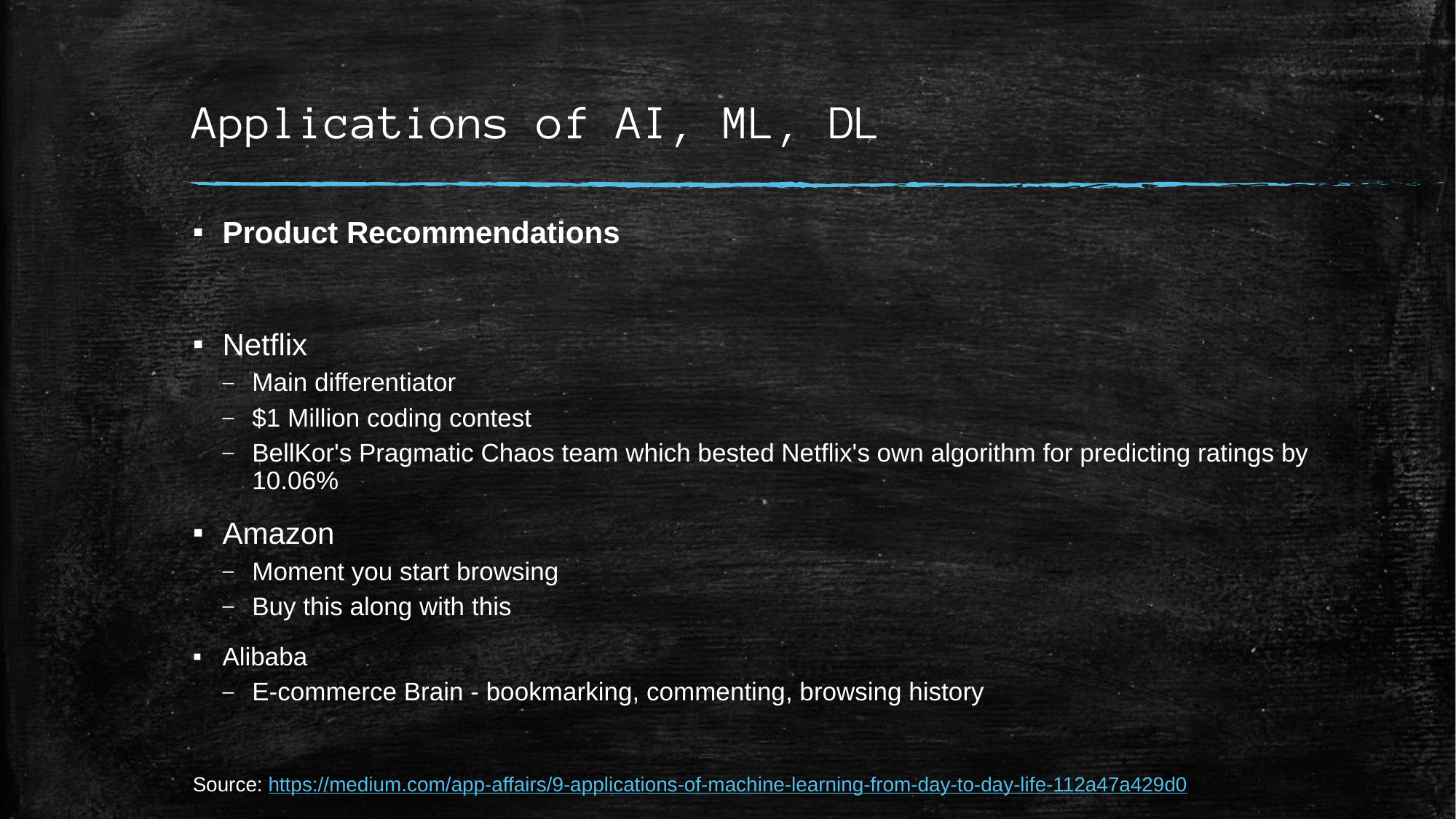

# Applications of AI, ML, DL
Product Recommendations

Netflix
Main differentiator
$1 Million coding contest
BellKor's Pragmatic Chaos team which bested Netflix's own algorithm for predicting ratings by 10.06%
Amazon
Moment you start browsing
Buy this along with this
Alibaba
E-commerce Brain - bookmarking, commenting, browsing history

Source: https://medium.com/app-affairs/9-applications-of-machine-learning-from-day-to-day-life-112a47a429d0